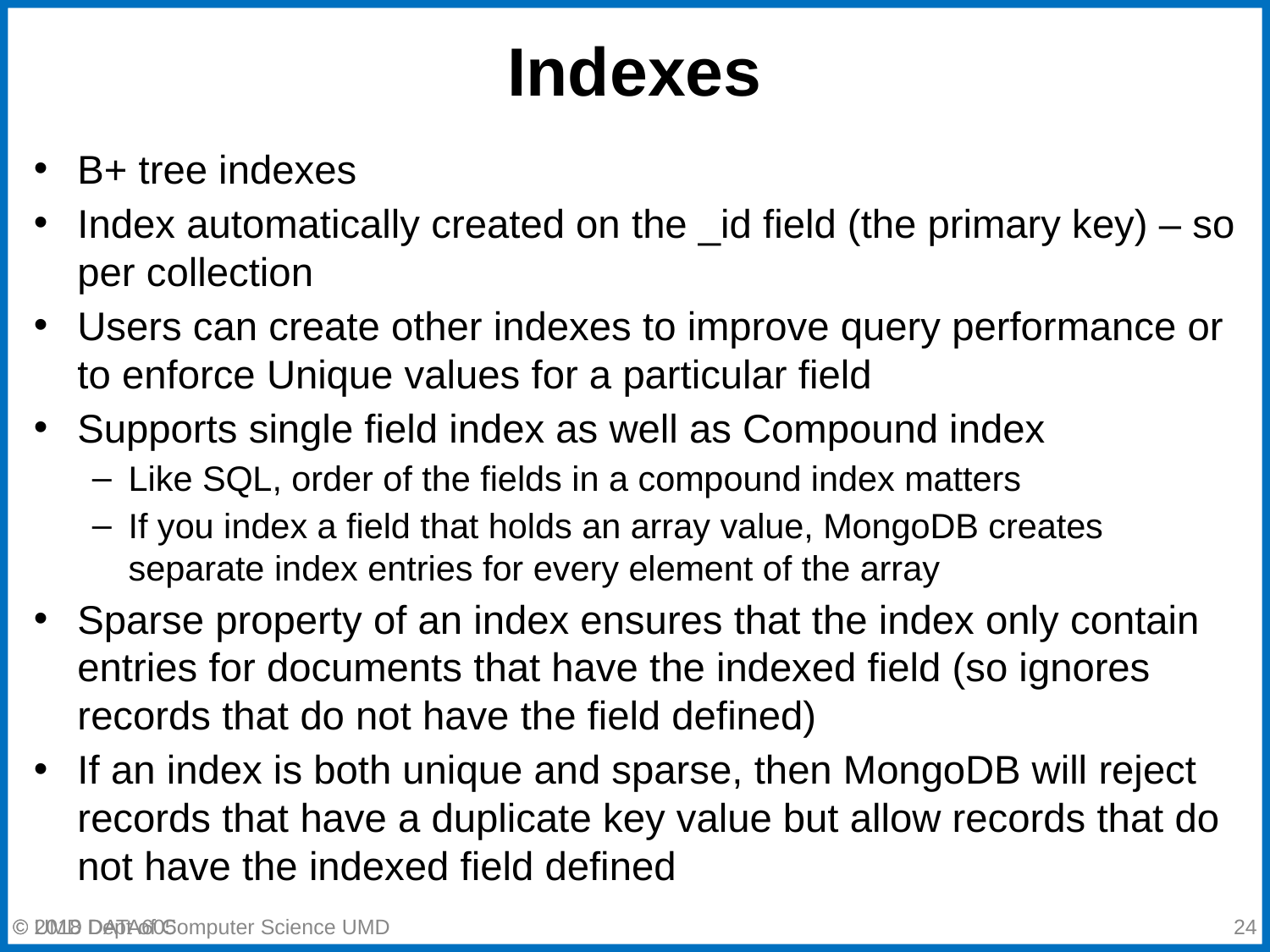

# Indexes
B+ tree indexes
Index automatically created on the _id field (the primary key) – so per collection
Users can create other indexes to improve query performance or to enforce Unique values for a particular field
Supports single field index as well as Compound index
Like SQL, order of the fields in a compound index matters
If you index a field that holds an array value, MongoDB creates separate index entries for every element of the array
Sparse property of an index ensures that the index only contain entries for documents that have the indexed field (so ignores records that do not have the field defined)
If an index is both unique and sparse, then MongoDB will reject records that have a duplicate key value but allow records that do not have the indexed field defined
© 2018 Dept of Computer Science UMD
24